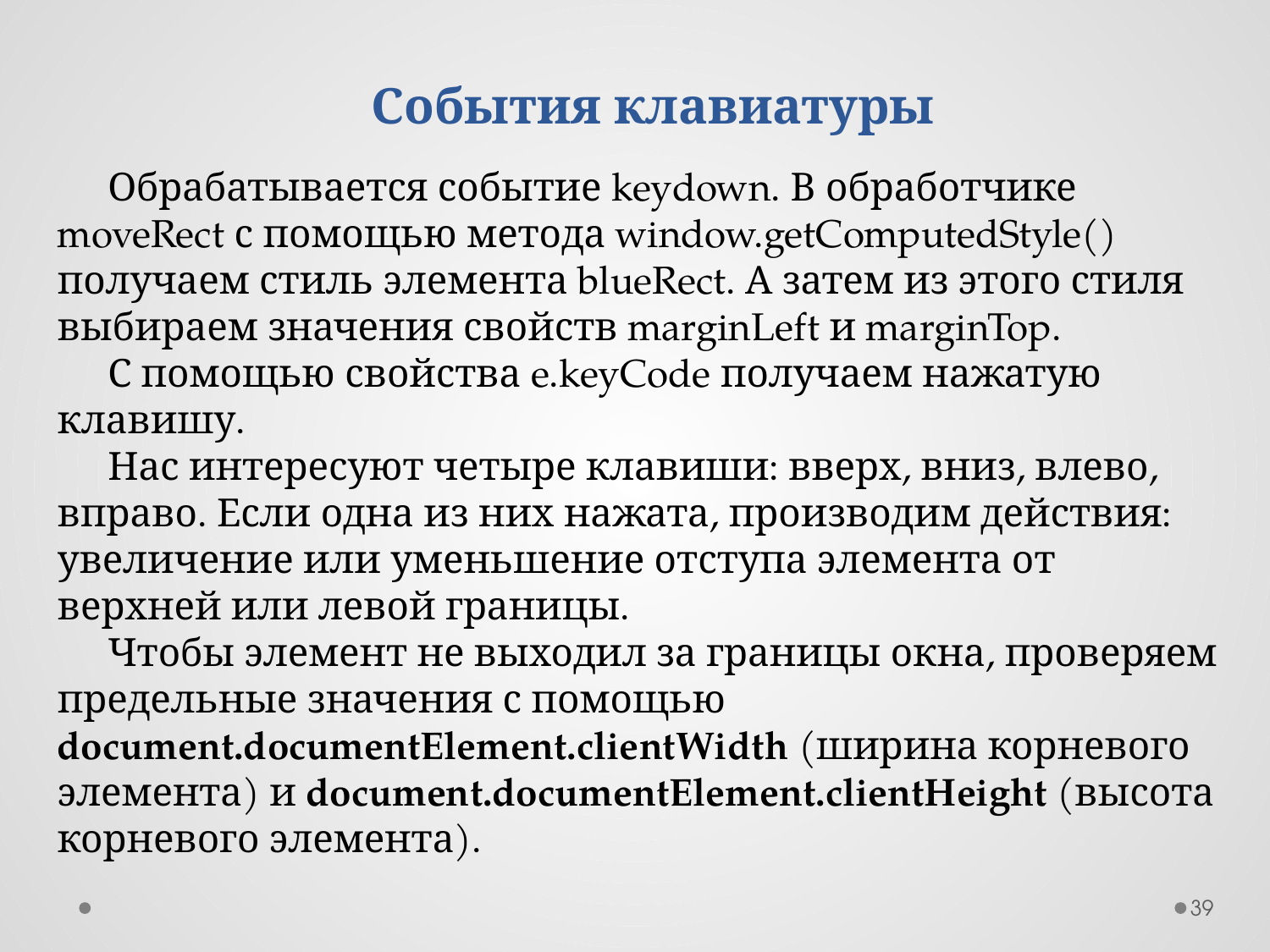

События клавиатуры
Обрабатывается событие keydown. В обработчике moveRect с помощью метода window.getComputedStyle() получаем стиль элемента blueRect. А затем из этого стиля выбираем значения свойств marginLeft и marginTop.
С помощью свойства e.keyCode получаем нажатую клавишу.
Нас интересуют четыре клавиши: вверх, вниз, влево, вправо. Если одна из них нажата, производим действия: увеличение или уменьшение отступа элемента от верхней или левой границы.
Чтобы элемент не выходил за границы окна, проверяем предельные значения с помощью document.documentElement.clientWidth (ширина корневого элемента) и document.documentElement.clientHeight (высота корневого элемента).
39